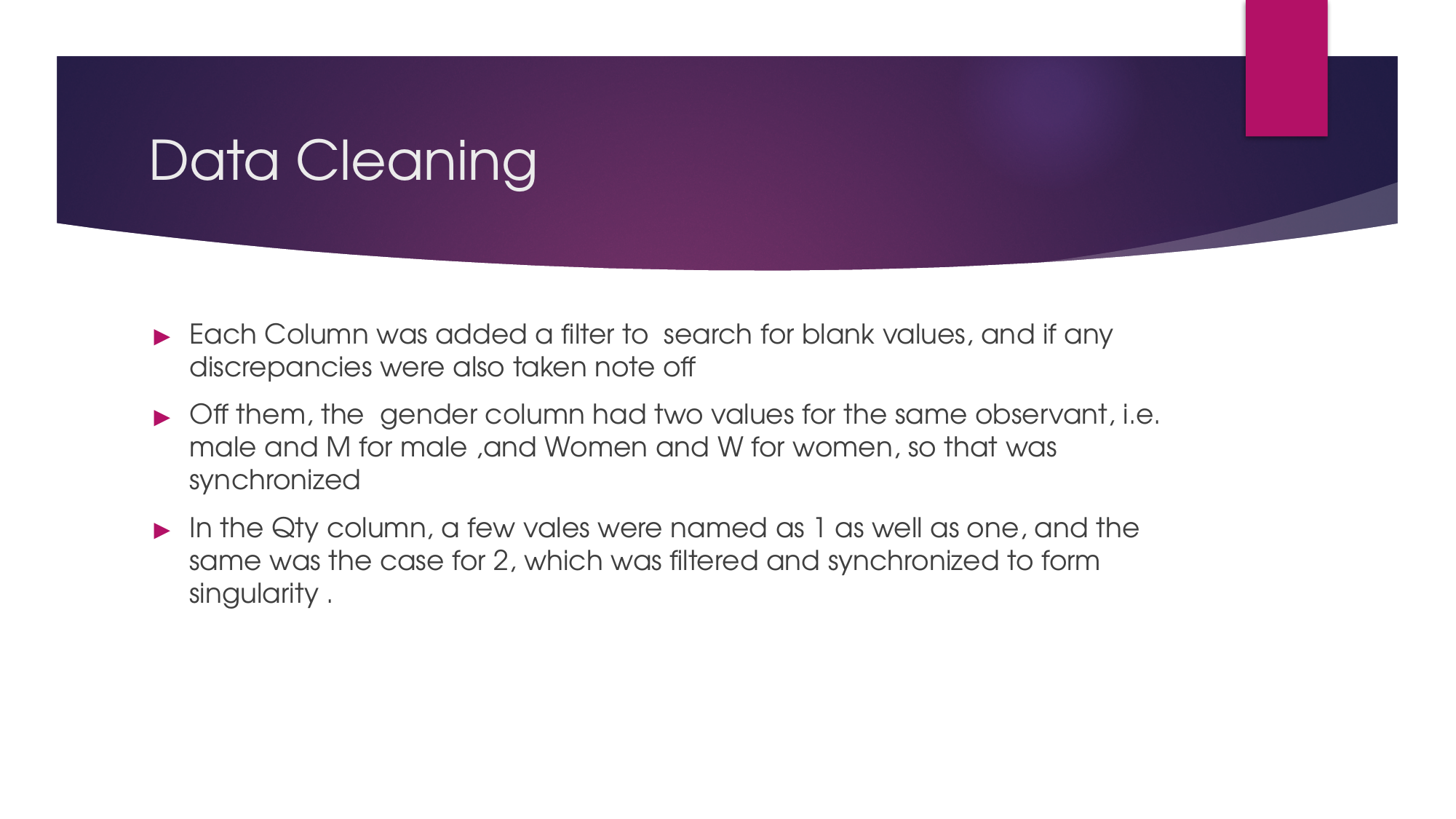

# Data Cleaning
Each Column was added a filter to  search for blank values, and if any discrepancies were also taken note off
Off them, the  gender column had two values for the same observant, i.e. male and M for male ,and Women and W for women, so that was synchronized
In the Qty column, a few vales were named as 1 as well as one, and the same was the case for 2, which was filtered and synchronized to form singularity .